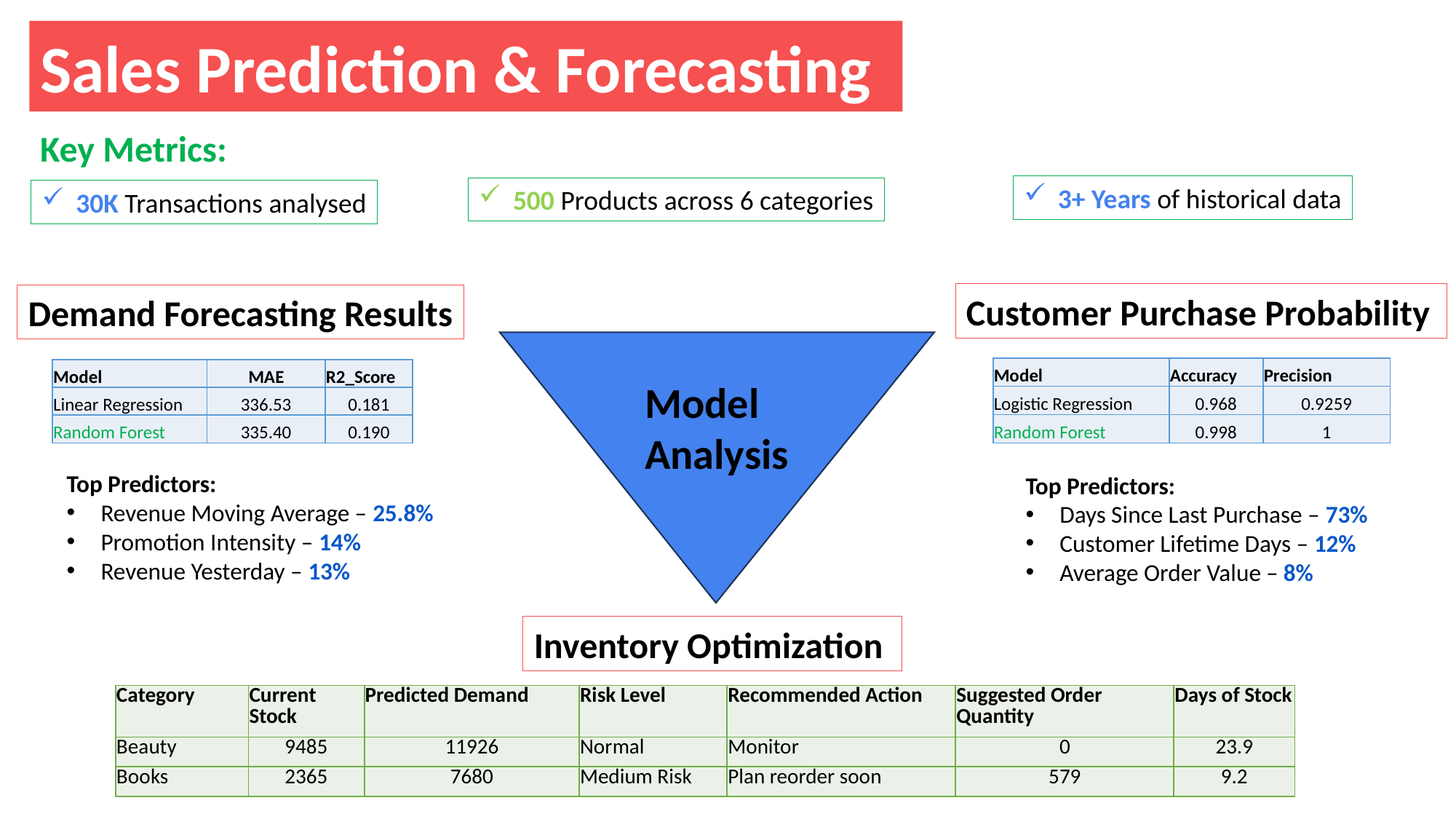

Sales Prediction & Forecasting
Key Metrics:
3+ Years of historical data
500 Products across 6 categories
30K Transactions analysed
Customer Purchase Probability
Demand Forecasting Results

| Model | Accuracy | Precision |
| --- | --- | --- |
| Logistic Regression | 0.968 | 0.9259 |
| Random Forest | 0.998 | 1 |
| Model | MAE | R2\_Score |
| --- | --- | --- |
| Linear Regression | 336.53 | 0.181 |
| Random Forest | 335.40 | 0.190 |
Model
Analysis
Top Predictors:
Revenue Moving Average – 25.8%
Promotion Intensity – 14%
Revenue Yesterday – 13%
Top Predictors:
Days Since Last Purchase – 73%
Customer Lifetime Days – 12%
Average Order Value – 8%
Inventory Optimization
| Category | Current Stock | Predicted Demand | Risk Level | Recommended Action | Suggested Order Quantity | Days of Stock |
| --- | --- | --- | --- | --- | --- | --- |
| Beauty | 9485 | 11926 | Normal | Monitor | 0 | 23.9 |
| Books | 2365 | 7680 | Medium Risk | Plan reorder soon | 579 | 9.2 |